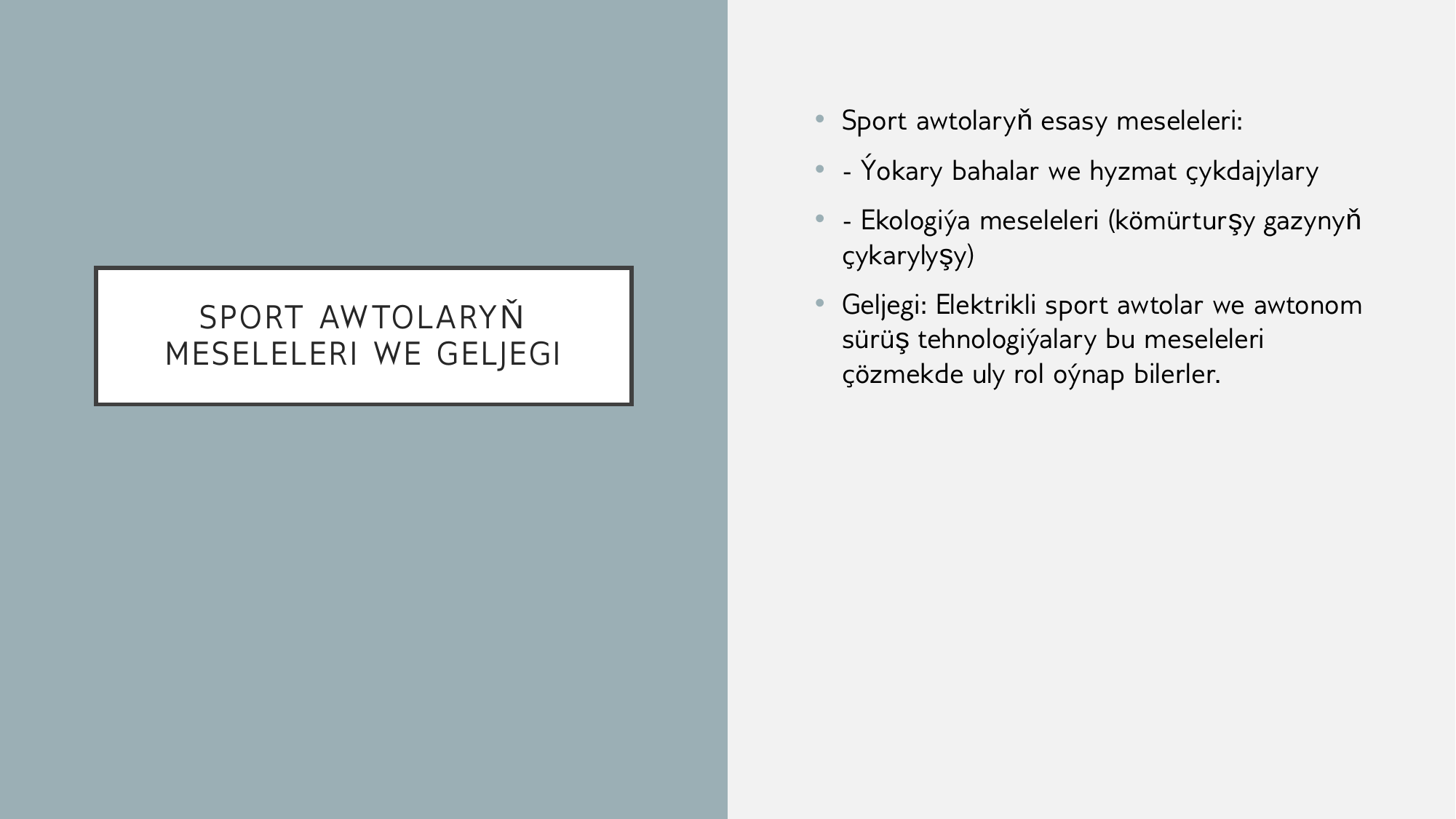

Sport awtolaryň esasy meseleleri:
- Ýokary bahalar we hyzmat çykdajylary
- Ekologiýa meseleleri (kömürturşy gazynyň çykarylyşy)
Geljegi: Elektrikli sport awtolar we awtonom sürüş tehnologiýalary bu meseleleri çözmekde uly rol oýnap bilerler.
# Sport Awtolaryň Meseleleri we Geljegi